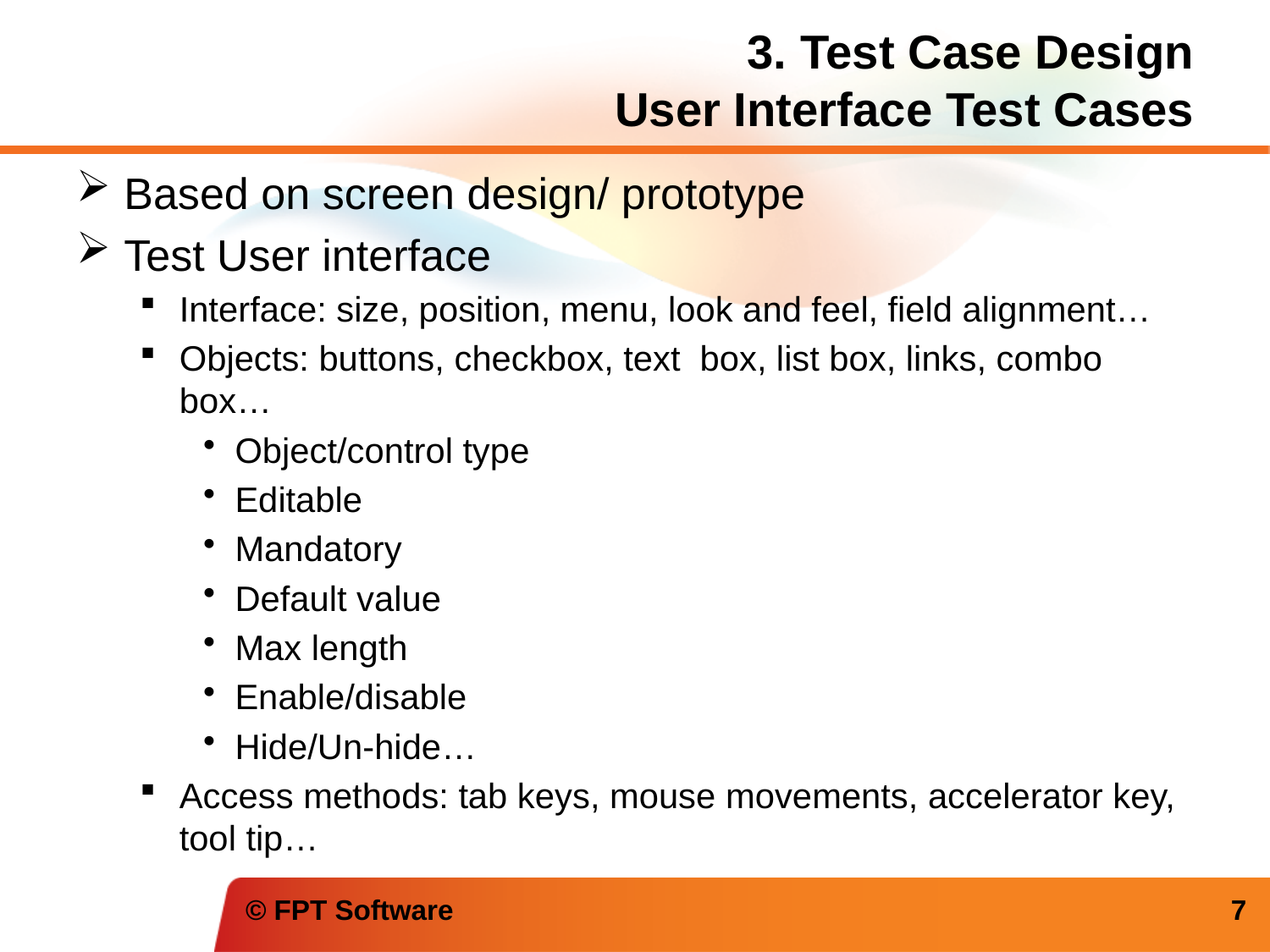

# 3. Test Case Design User Interface Test Cases
Based on screen design/ prototype
Test User interface
Interface: size, position, menu, look and feel, field alignment…
Objects: buttons, checkbox, text  box, list box, links, combo box…
Object/control type
Editable
Mandatory
Default value
Max length
Enable/disable
Hide/Un-hide…
Access methods: tab keys, mouse movements, accelerator key, tool tip…